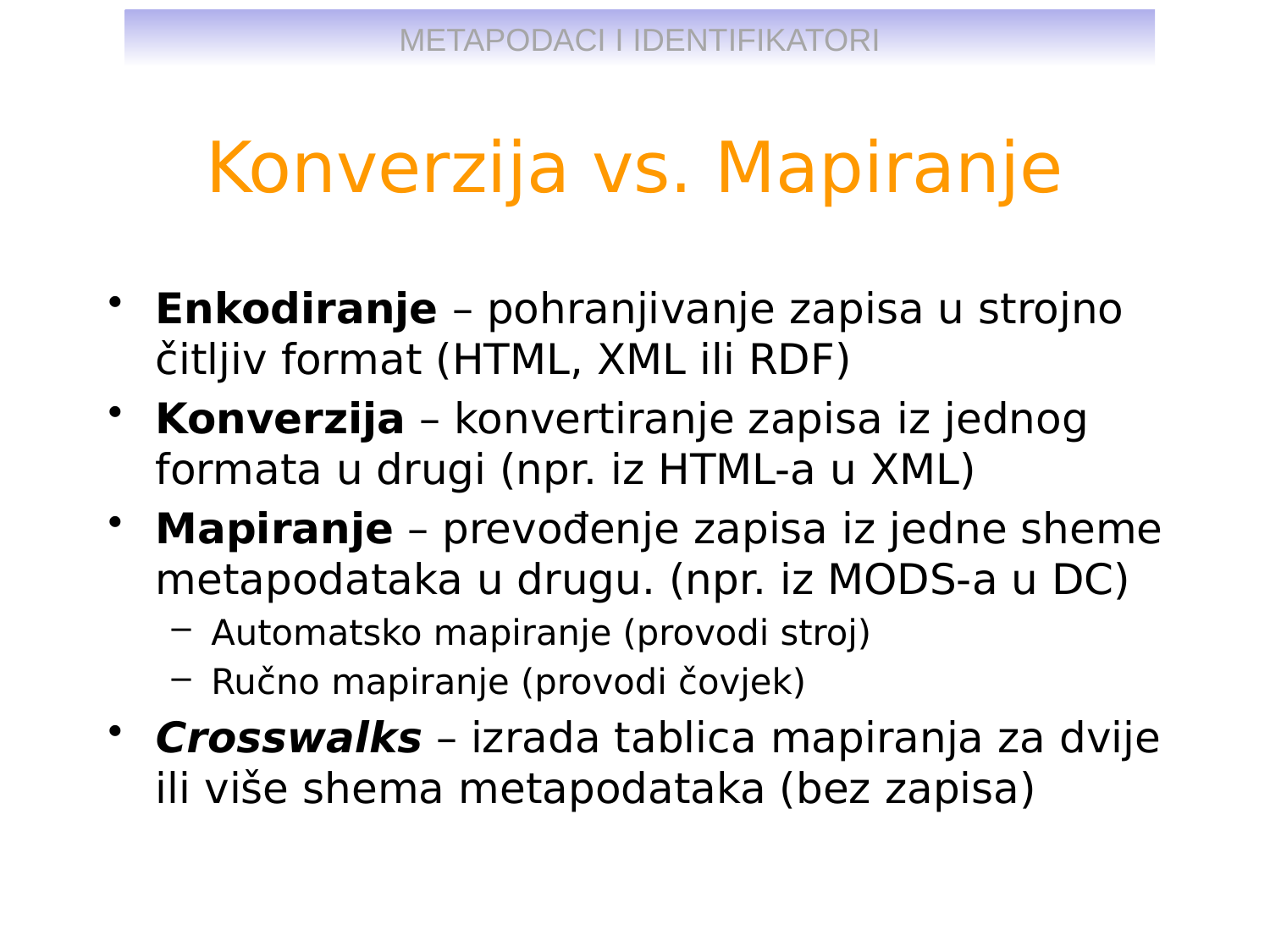

# Konverzija vs. Mapiranje
Enkodiranje – pohranjivanje zapisa u strojno čitljiv format (HTML, XML ili RDF)
Konverzija – konvertiranje zapisa iz jednog formata u drugi (npr. iz HTML-a u XML)
Mapiranje – prevođenje zapisa iz jedne sheme metapodataka u drugu. (npr. iz MODS-a u DC)
Automatsko mapiranje (provodi stroj)
Ručno mapiranje (provodi čovjek)
Crosswalks – izrada tablica mapiranja za dvije ili više shema metapodataka (bez zapisa)